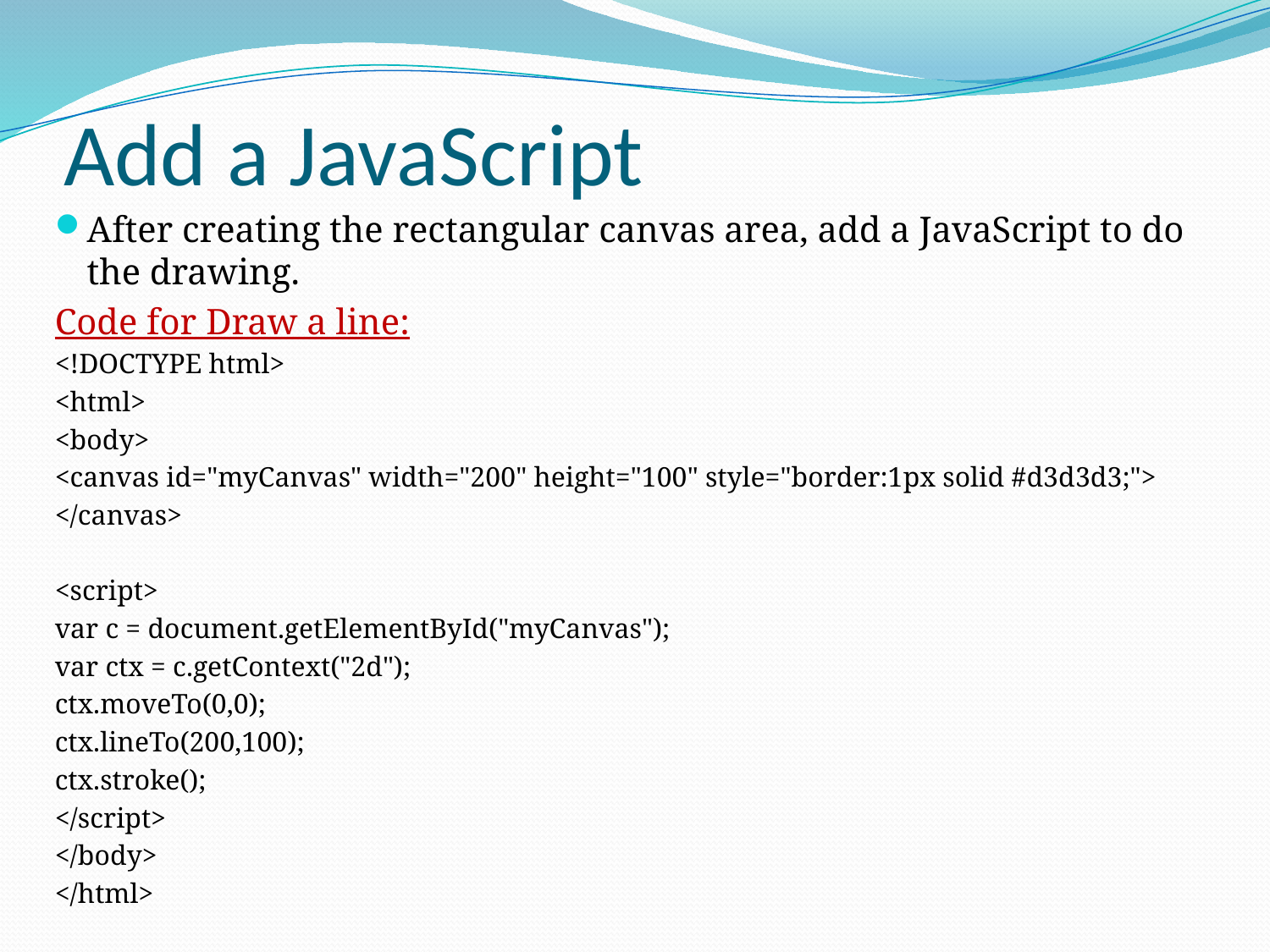

# Add a JavaScript
After creating the rectangular canvas area, add a JavaScript to do the drawing.
Code for Draw a line:
<!DOCTYPE html>
<html>
<body>
<canvas id="myCanvas" width="200" height="100" style="border:1px solid #d3d3d3;">
</canvas>

<script>
var c = document.getElementById("myCanvas");
var ctx = c.getContext("2d");
ctx.moveTo(0,0);
ctx.lineTo(200,100);
ctx.stroke();
</script>
</body>
</html>